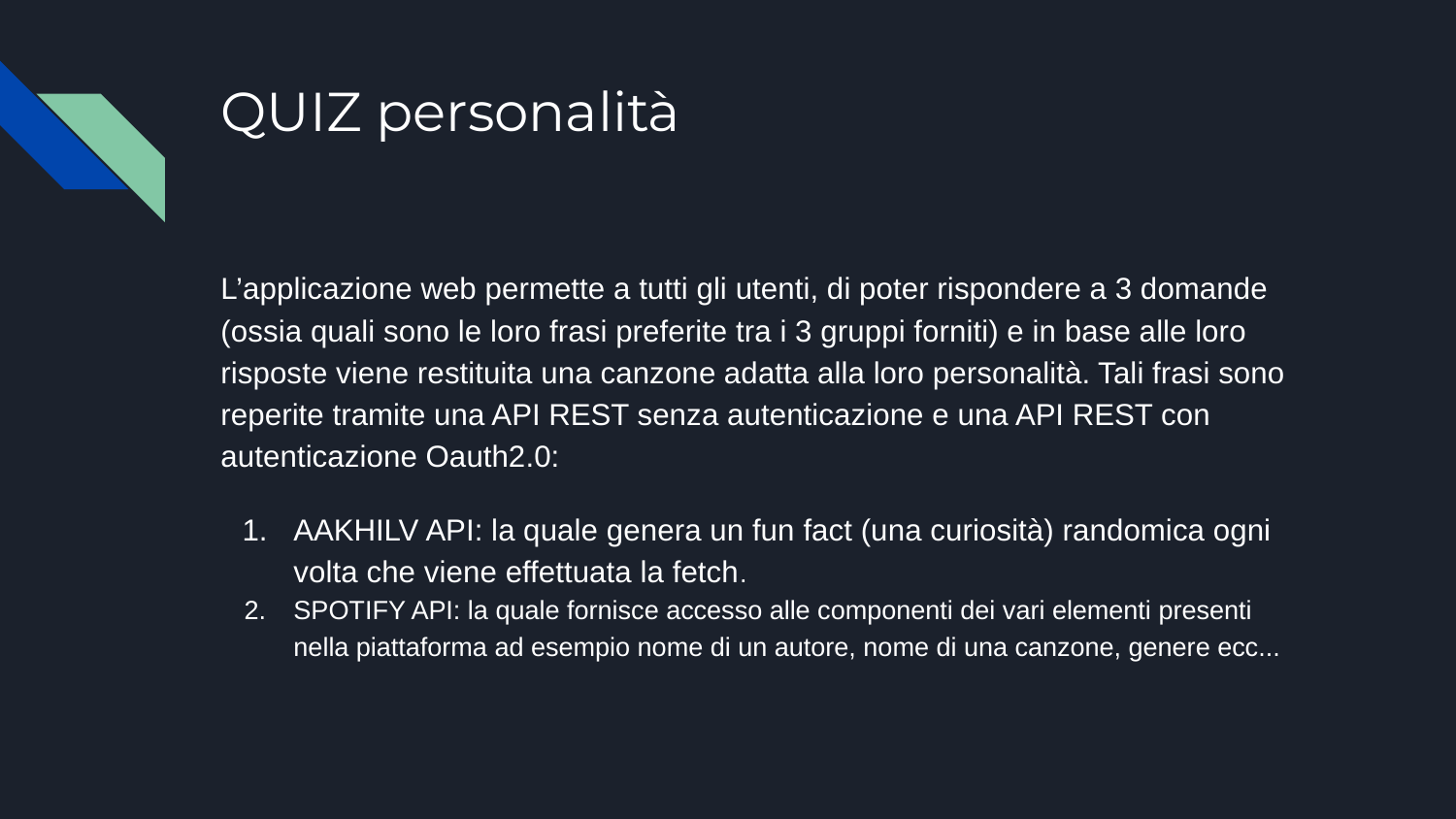

QUIZ personalità
L’applicazione web permette a tutti gli utenti, di poter rispondere a 3 domande (ossia quali sono le loro frasi preferite tra i 3 gruppi forniti) e in base alle loro risposte viene restituita una canzone adatta alla loro personalità. Tali frasi sono reperite tramite una API REST senza autenticazione e una API REST con autenticazione Oauth2.0:
AAKHILV API: la quale genera un fun fact (una curiosità) randomica ogni volta che viene effettuata la fetch.
SPOTIFY API: la quale fornisce accesso alle componenti dei vari elementi presenti nella piattaforma ad esempio nome di un autore, nome di una canzone, genere ecc...